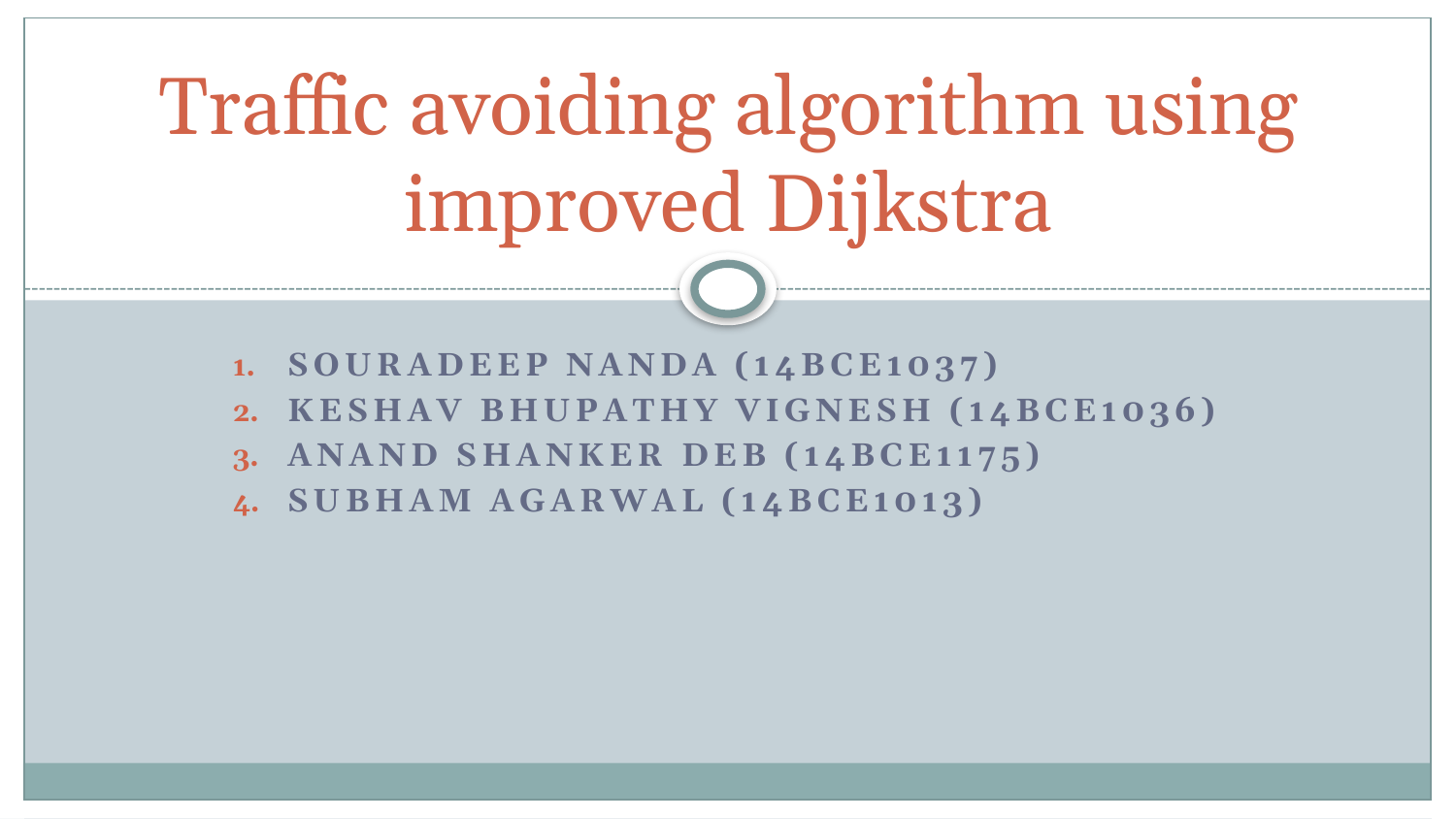

# Traffic avoiding algorithm using improved Dijkstra
Souradeep Nanda (14BCE1037)
KeshaV BhupatHy Vignesh (14BCE1036)
Anand shanker deb (14BCE1175)
Subham agarwal (14BCE1013)